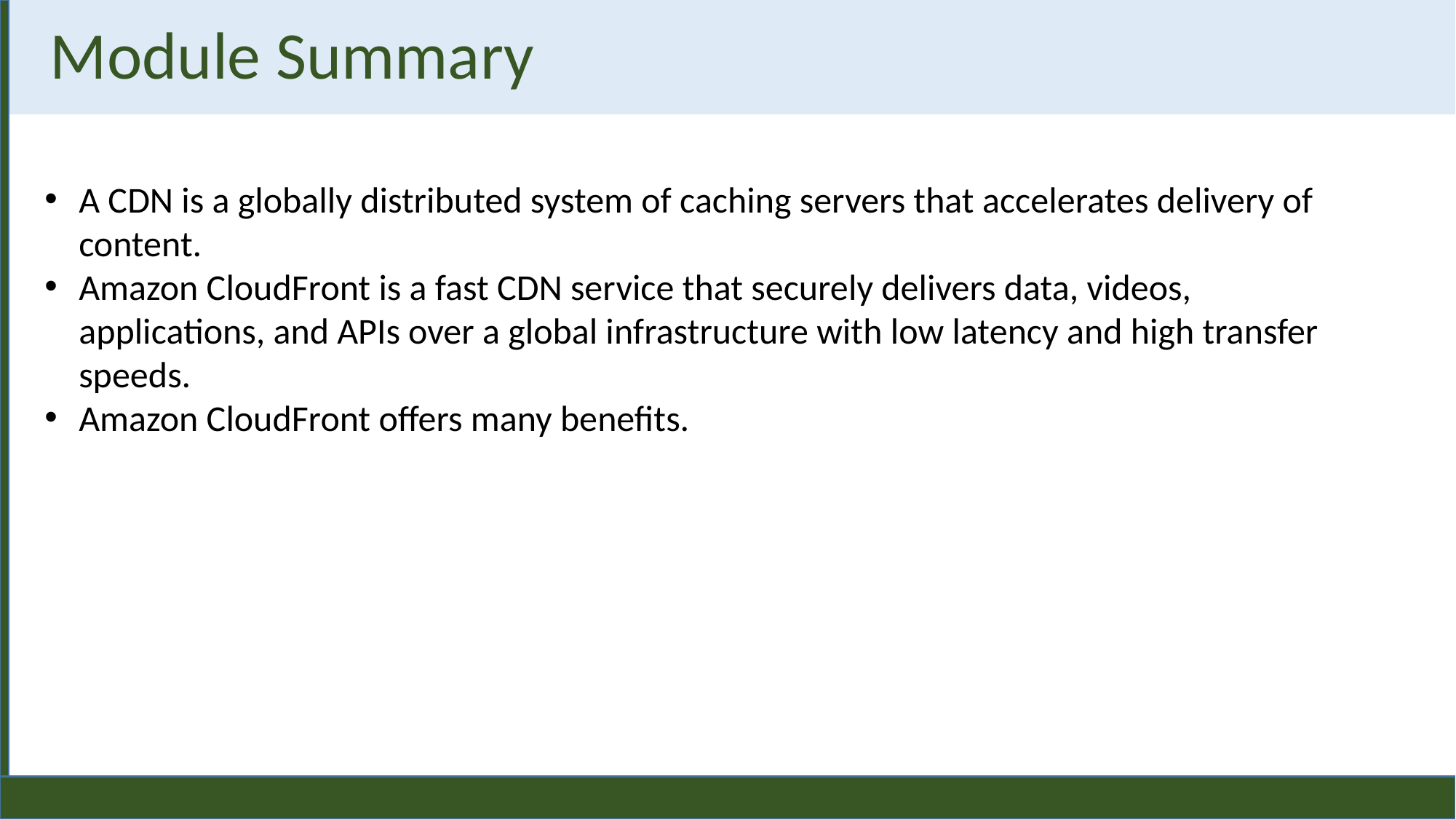

Module Summary
A CDN is a globally distributed system of caching servers that accelerates delivery of content.
Amazon CloudFront is a fast CDN service that securely delivers data, videos, applications, and APIs over a global infrastructure with low latency and high transfer speeds.
Amazon CloudFront offers many benefits.